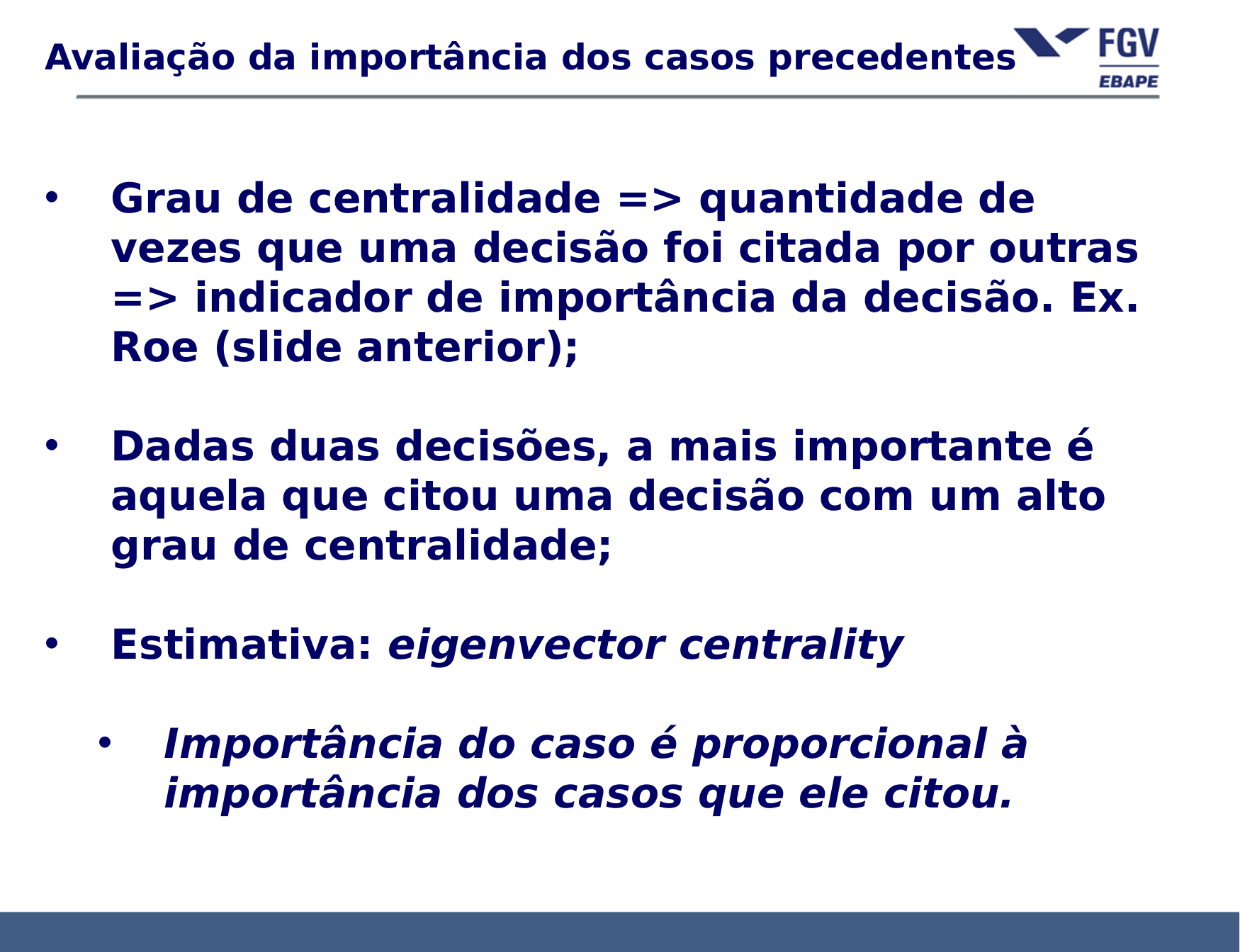

Avaliação da importância dos casos precedentes
Grau de centralidade => quantidade de vezes que uma decisão foi citada por outras => indicador de importância da decisão. Ex. Roe (slide anterior);

Dadas duas decisões, a mais importante é aquela que citou uma decisão com um alto grau de centralidade;

Estimativa: eigenvector centrality

Importância do caso é proporcional à importância dos casos que ele citou.